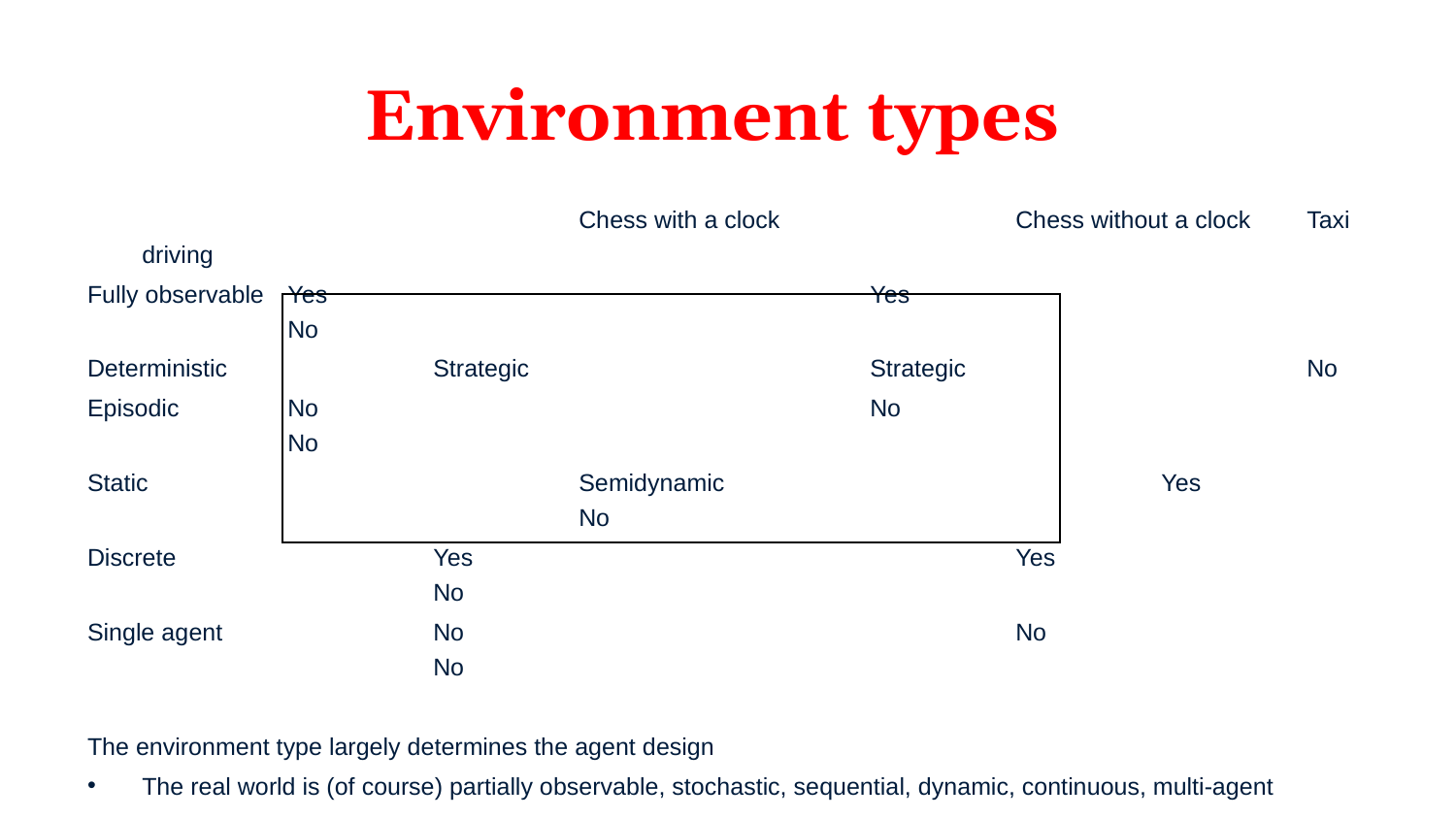

# Environment types
				Chess with a clock		Chess without a clock 	Taxi driving
Fully observable	Yes				Yes				No
Deterministic		Strategic			Strategic			No
Episodic          	No				No				No
Static 			Semidynamic			Yes 				No
Discrete		Yes 				Yes				No
Single agent		No				No				No

The environment type largely determines the agent design
The real world is (of course) partially observable, stochastic, sequential, dynamic, continuous, multi-agent
|  |
| --- |